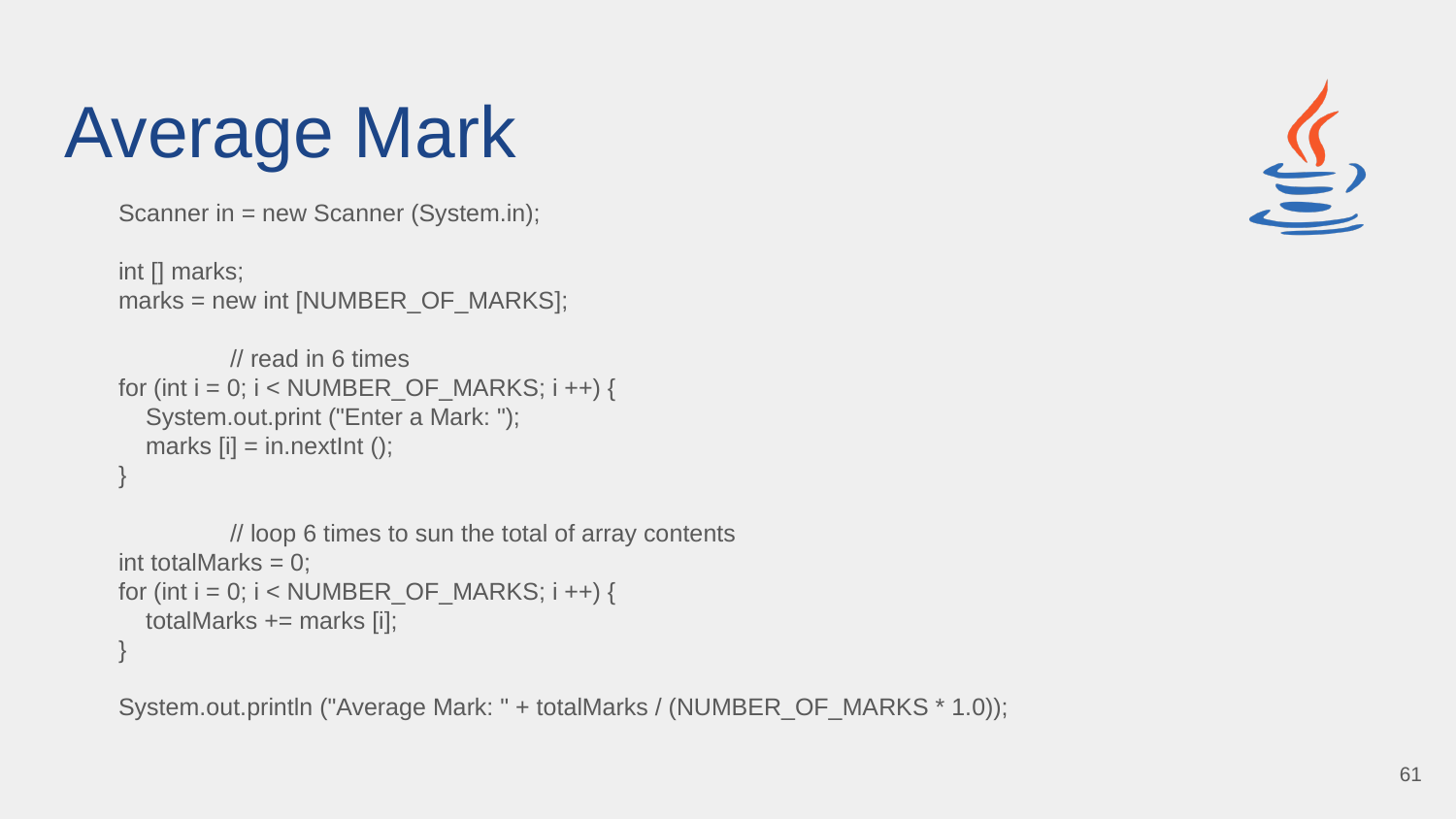

# Average Mark
        Scanner in = new Scanner (System.in);

        int [] marks;
        marks = new int [NUMBER_OF_MARKS];

	   // read in 6 times
        for (int i = 0; i < NUMBER_OF_MARKS; i ++) {
            System.out.print ("Enter a Mark: ");
            marks [i] = in.nextInt ();
        }

	   // loop 6 times to sun the total of array contents
        int totalMarks = 0;
        for (int i = 0; i < NUMBER_OF_MARKS; i ++) {
            totalMarks += marks [i];
        }

        System.out.println ("Average Mark: " + totalMarks / (NUMBER_OF_MARKS * 1.0));

61